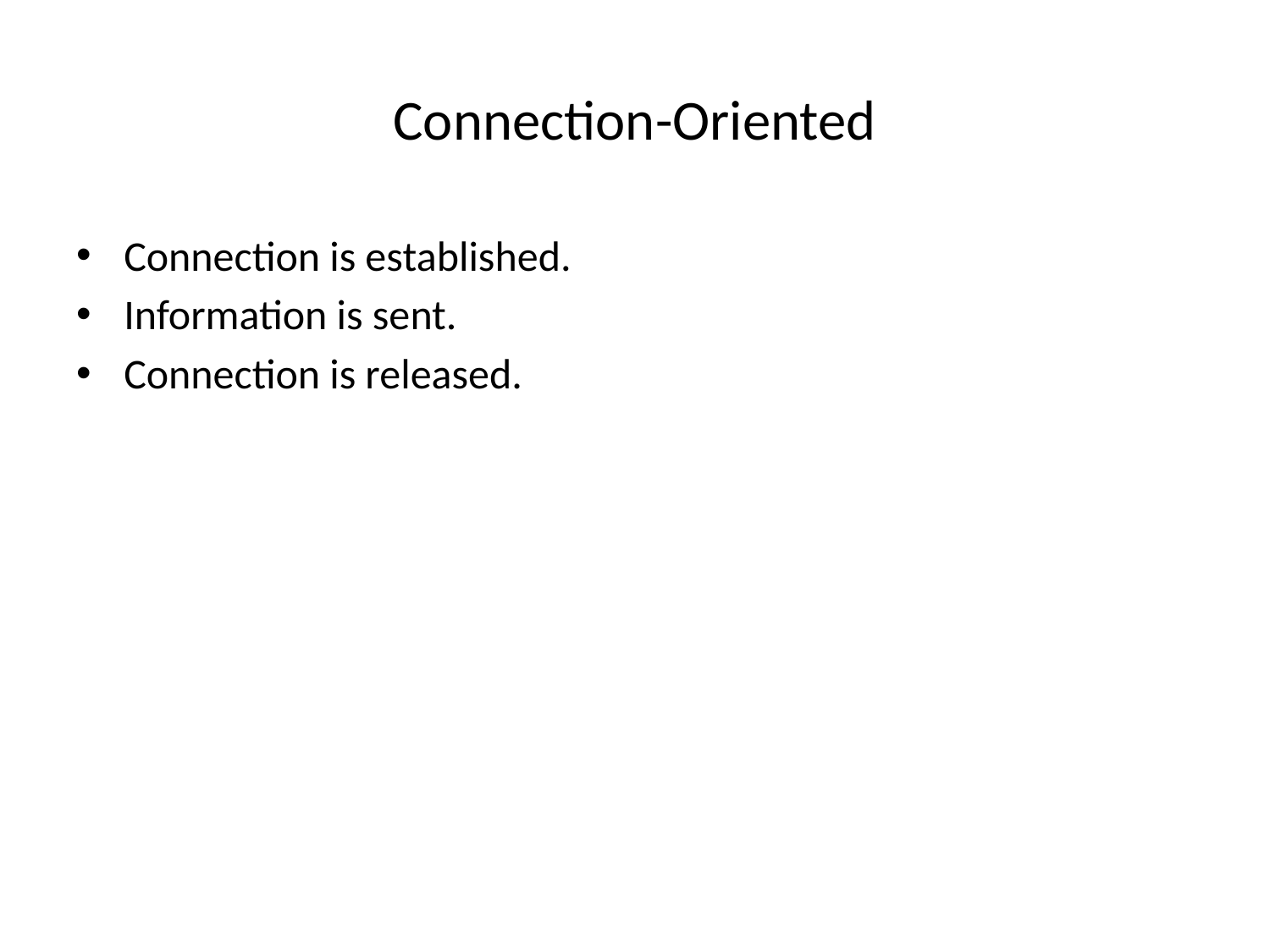

# Connection-Oriented
Connection is established.
Information is sent.
Connection is released.